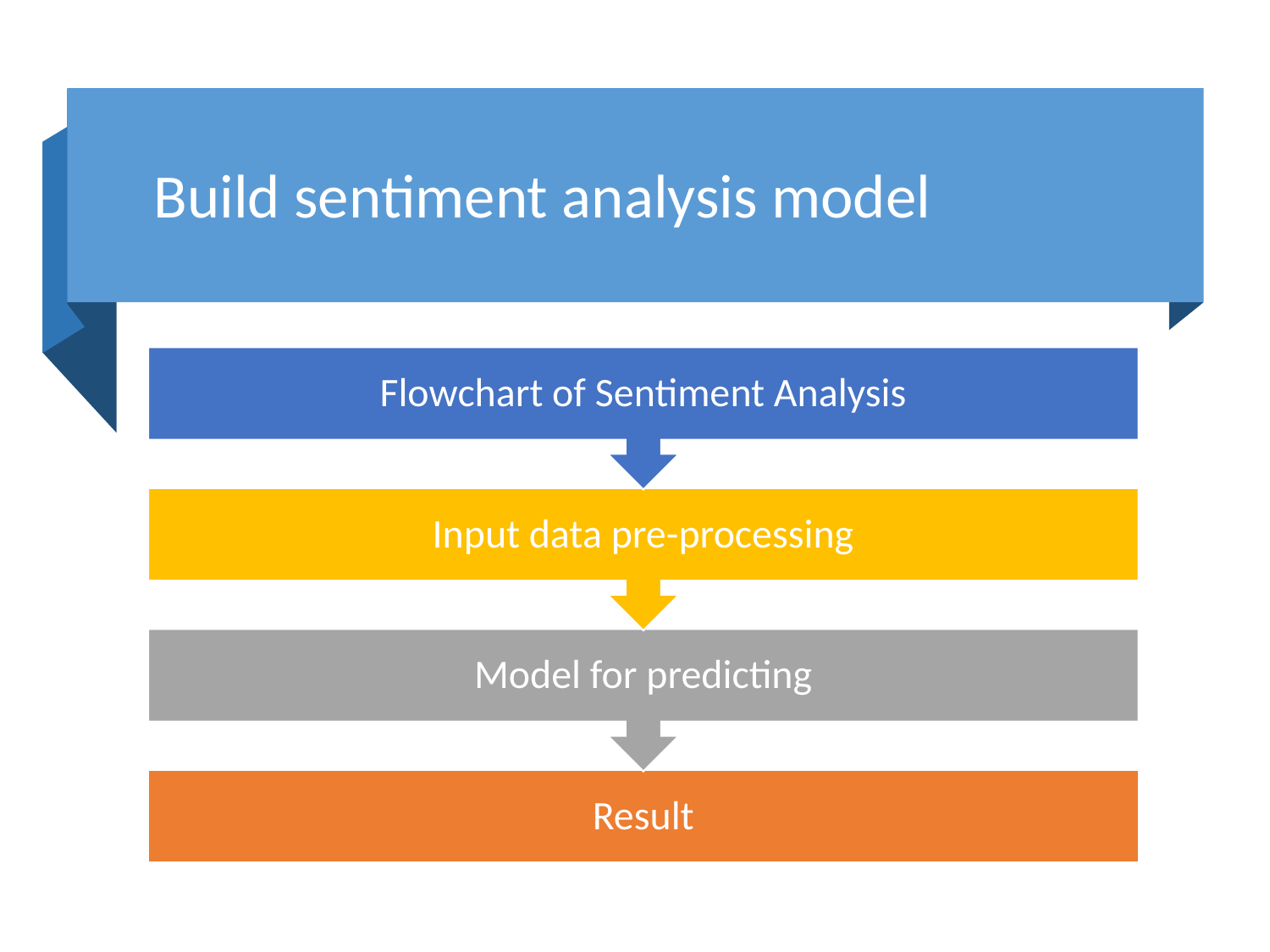

# Build sentiment analysis model
Result
Model for predicting
Input data pre-processing
Flowchart of Sentiment Analysis